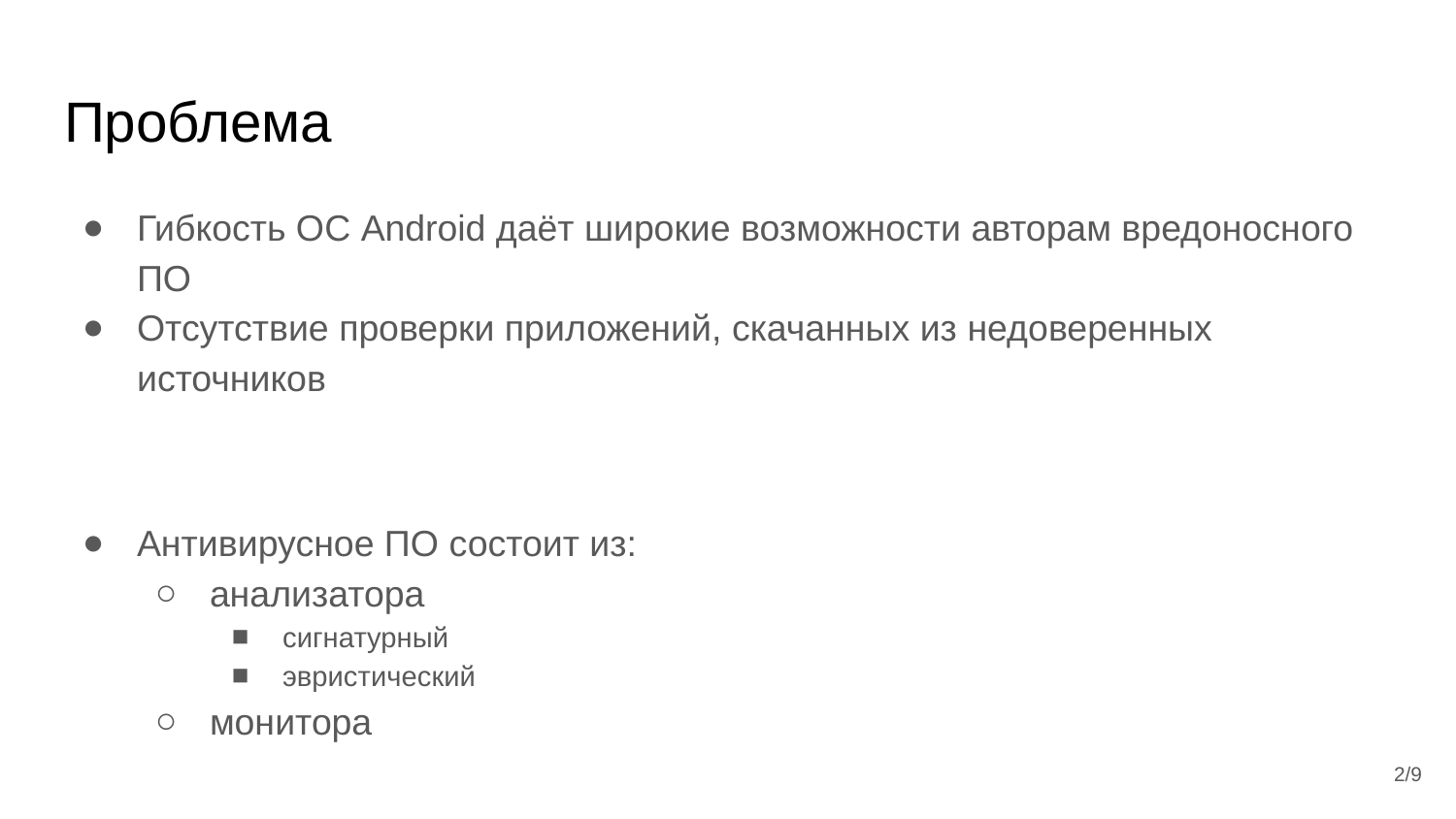

# Проблема
Гибкость ОС Android даёт широкие возможности авторам вредоносного ПО
Отсутствие проверки приложений, скачанных из недоверенных источников

Антивирусное ПО состоит из:
анализатора
сигнатурный
эвристический
монитора
2/9